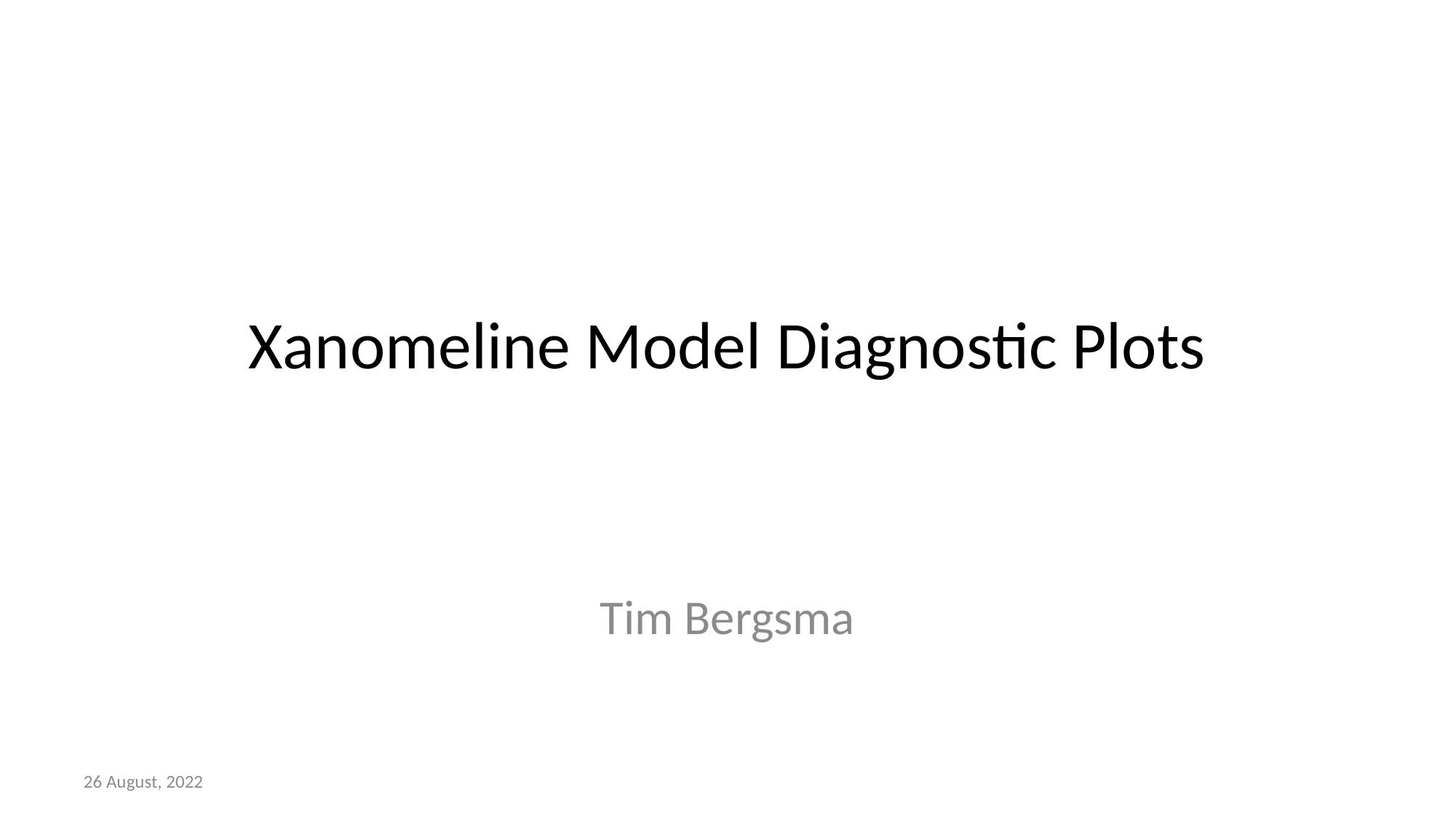

# Xanomeline Model Diagnostic Plots
Tim Bergsma
26 August, 2022